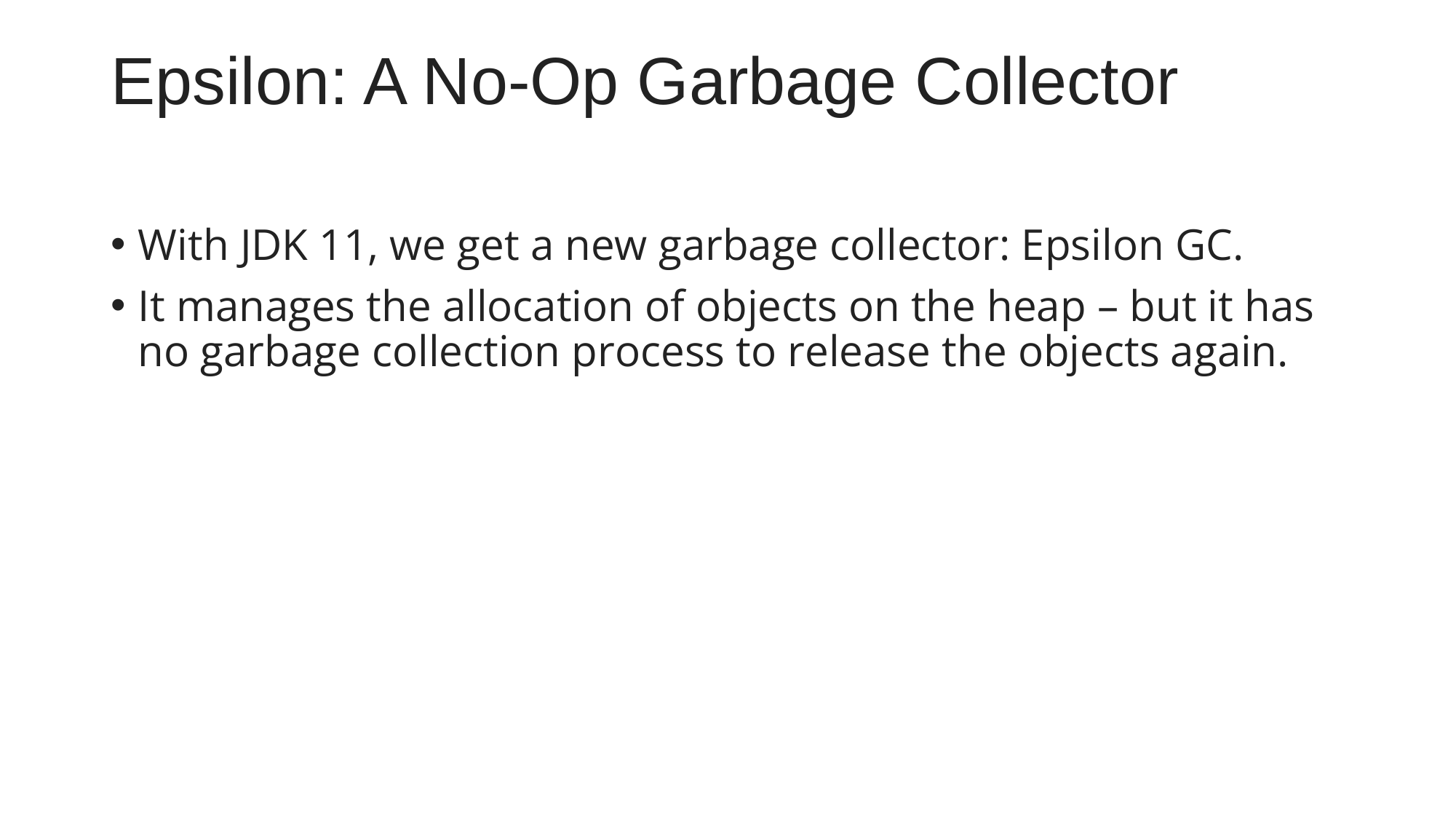

# Epsilon: A No-Op Garbage Collector
With JDK 11, we get a new garbage collector: Epsilon GC.
It manages the allocation of objects on the heap – but it has no garbage collection process to release the objects again.